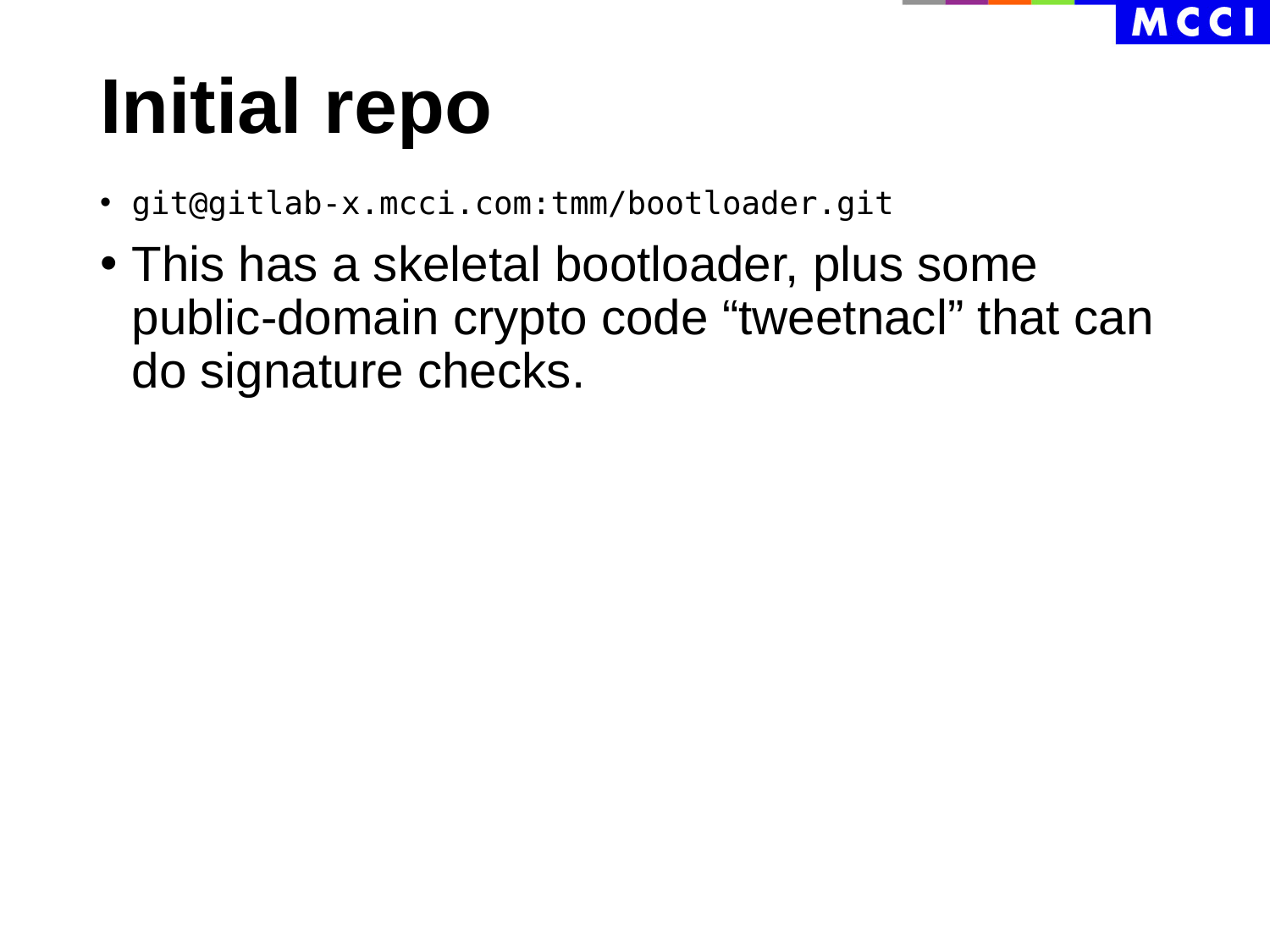

# Initial repo
git@gitlab-x.mcci.com:tmm/bootloader.git
This has a skeletal bootloader, plus some public-domain crypto code “tweetnacl” that can do signature checks.